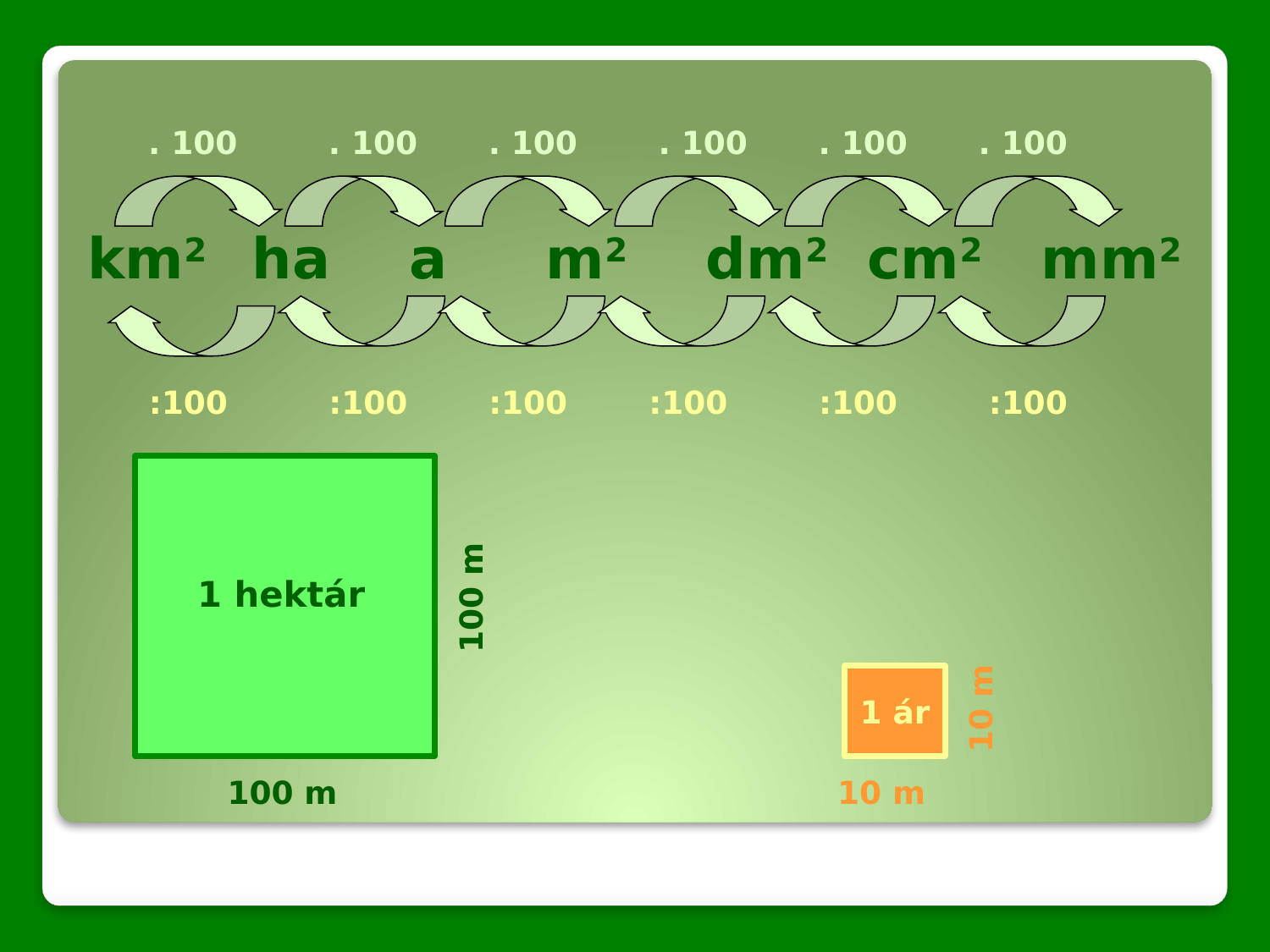

. 100
. 100
. 100
. 100
. 100
. 100

km2    ha    a     m2    dm2  cm2   mm2

:100
:100
:100
:100
:100
:100

100 m
1 hektár
10 m
1 ár
100 m
10 m